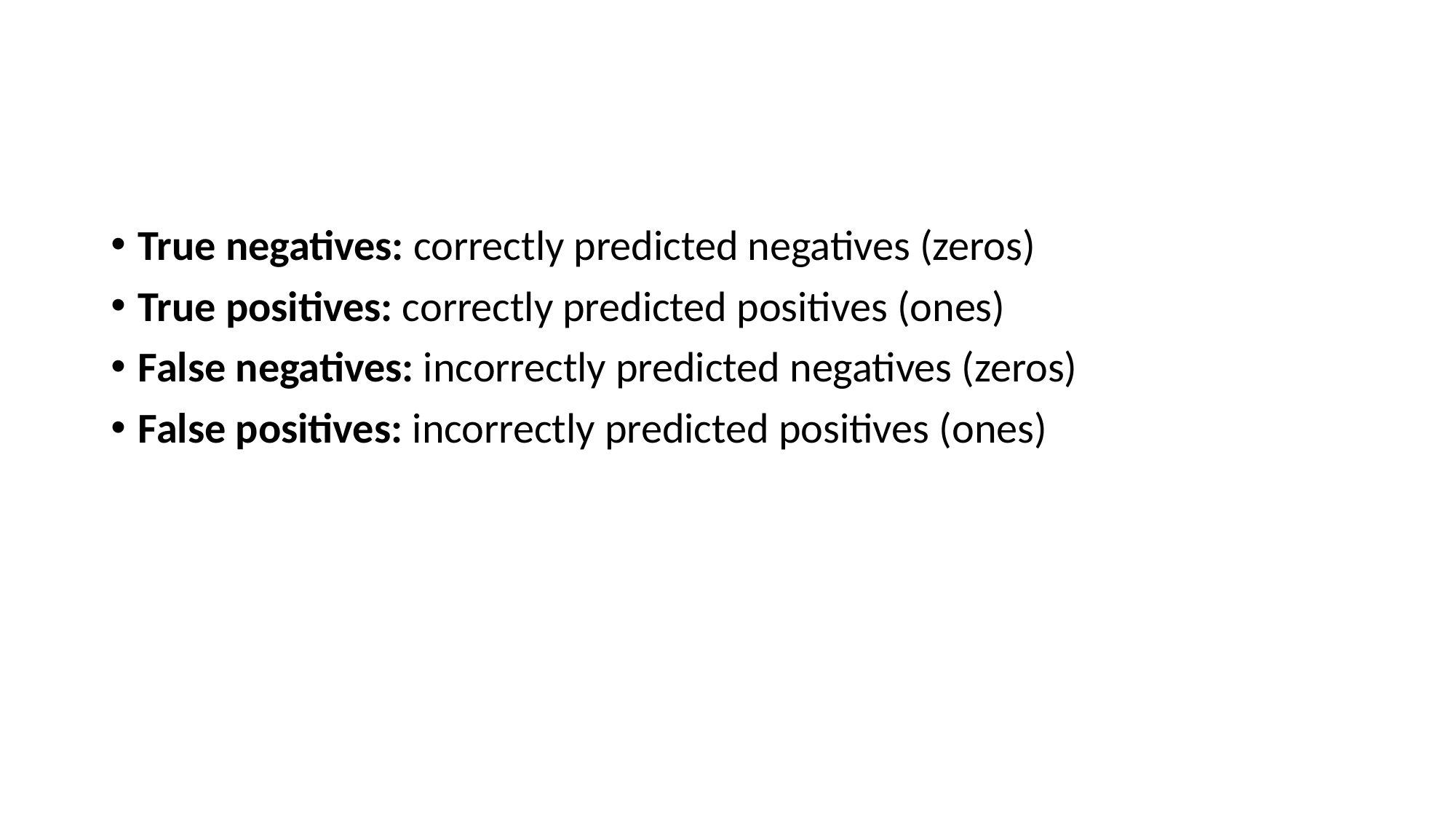

#
True negatives: correctly predicted negatives (zeros)
True positives: correctly predicted positives (ones)
False negatives: incorrectly predicted negatives (zeros)
False positives: incorrectly predicted positives (ones)